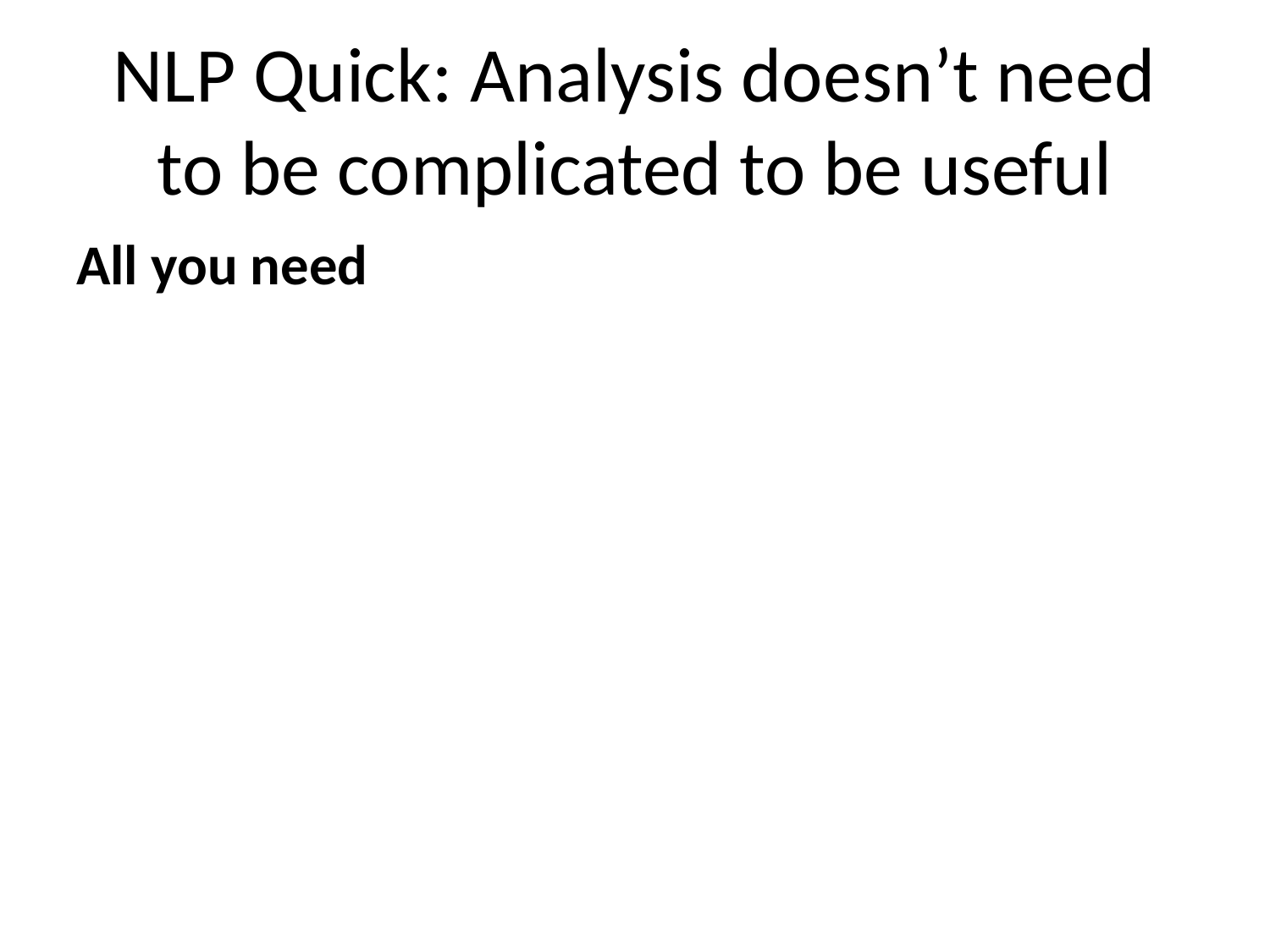

# NLP Quick: Analysis doesn’t need to be complicated to be useful
All you need